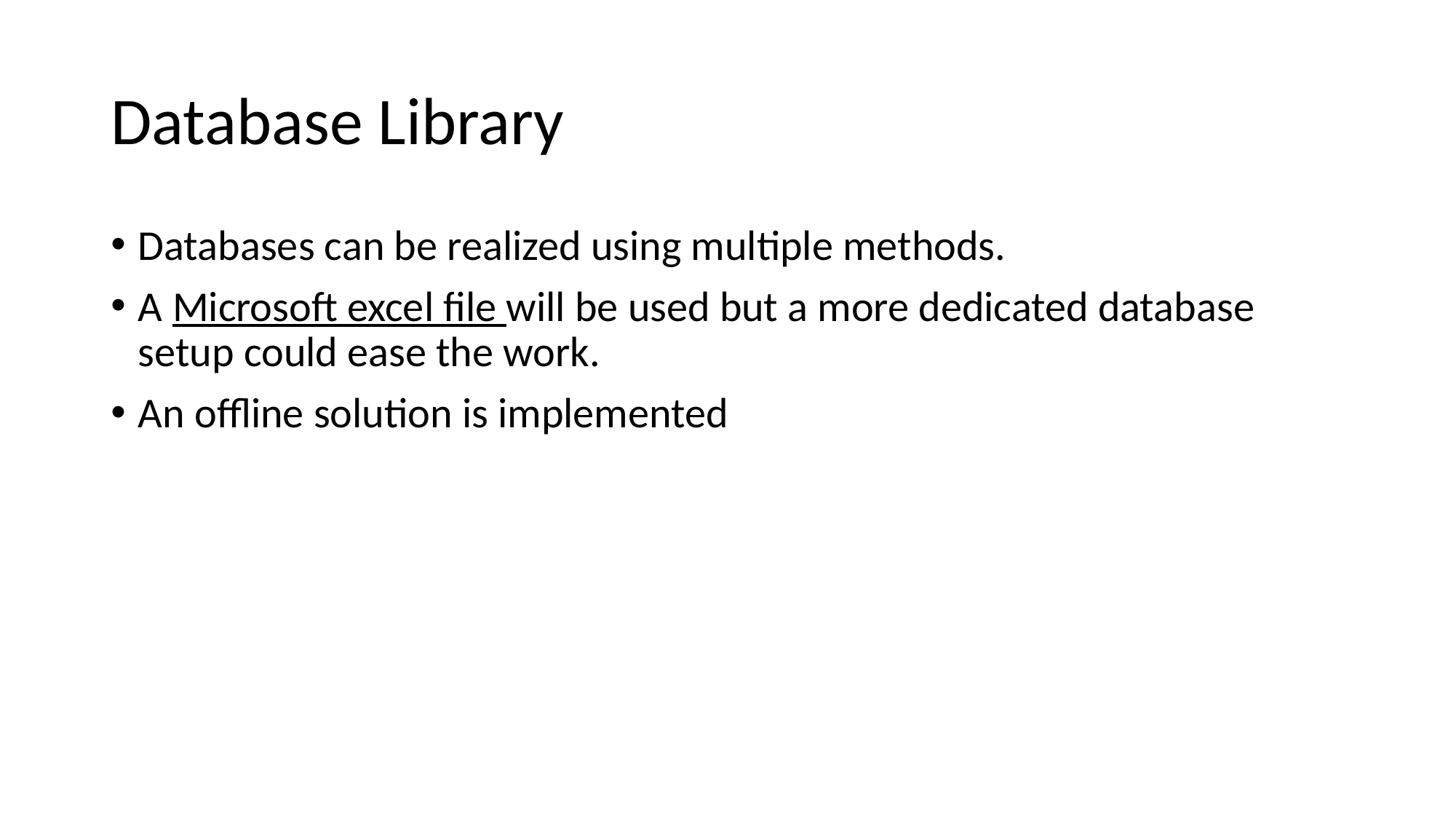

# Database Library
Databases can be realized using multiple methods.
A Microsoft excel file will be used but a more dedicated database setup could ease the work.
An offline solution is implemented